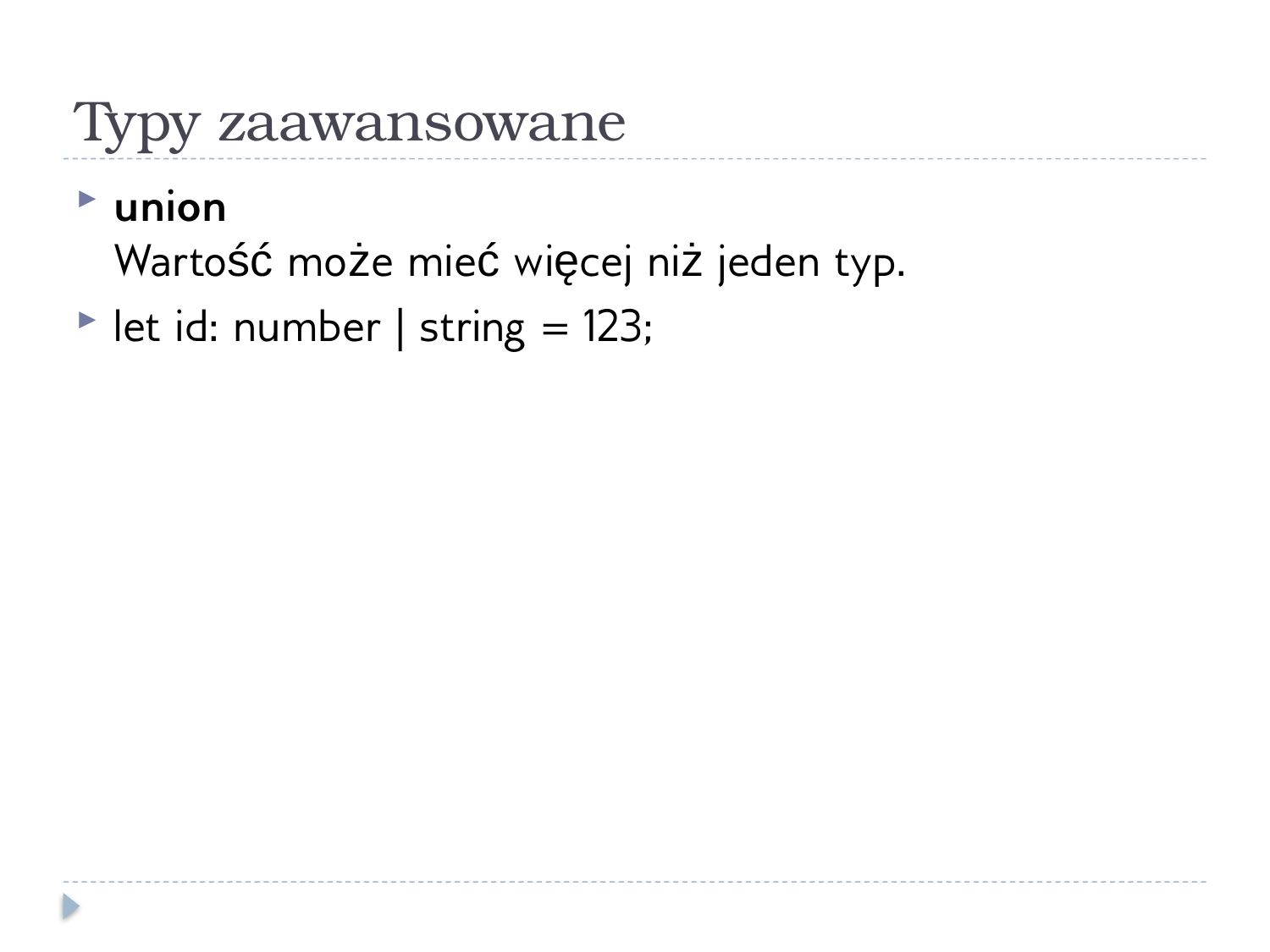

# Typy zaawansowane
union
Wartość może mieć więcej niż jeden typ.
let id: number | string = 123;